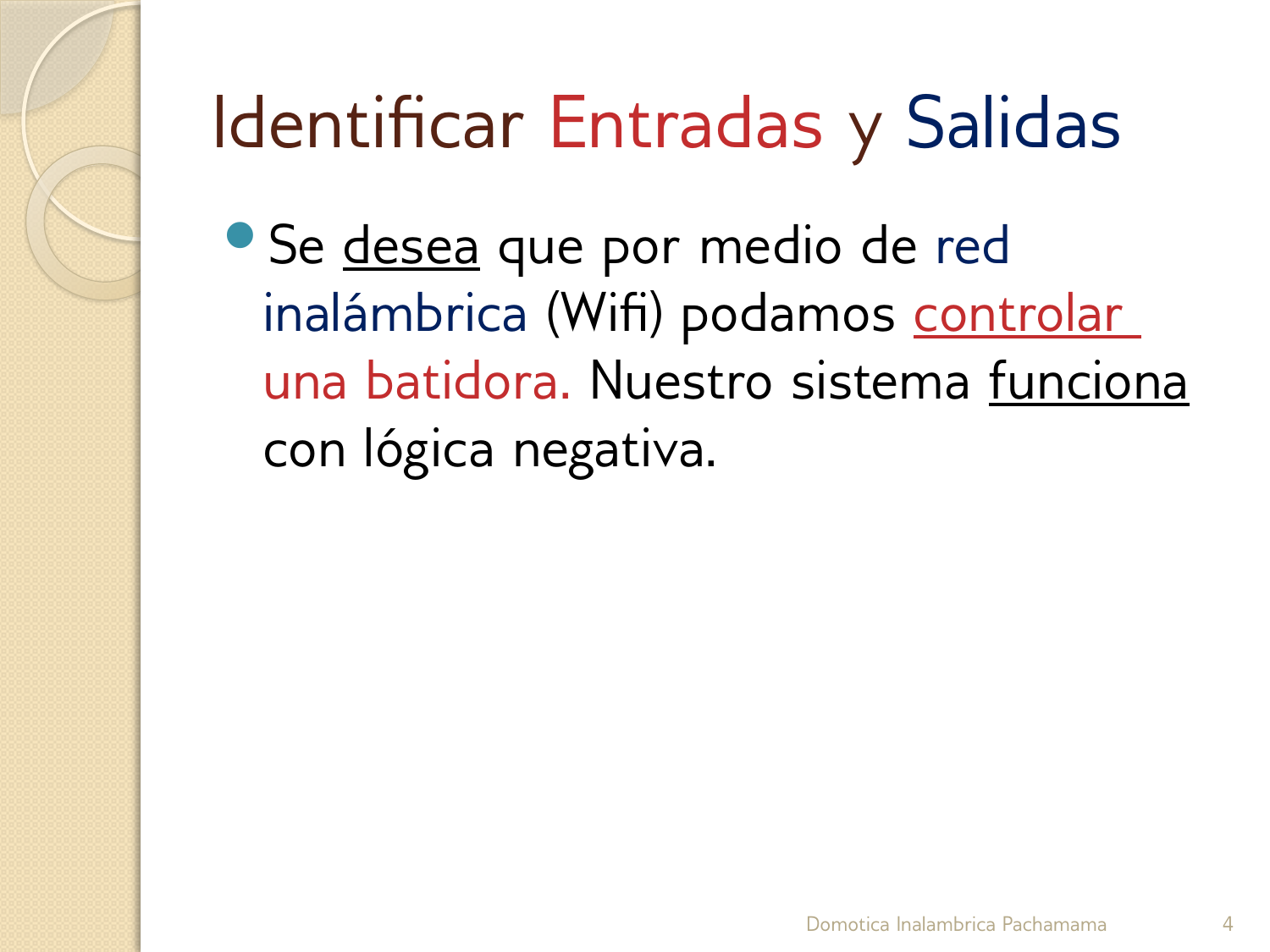

# Identificar Entradas y Salidas
Se desea que por medio de red inalámbrica (Wifi) podamos controlar  una batidora. Nuestro sistema funciona con lógica negativa.

Domotica Inalambrica Pachamama
4